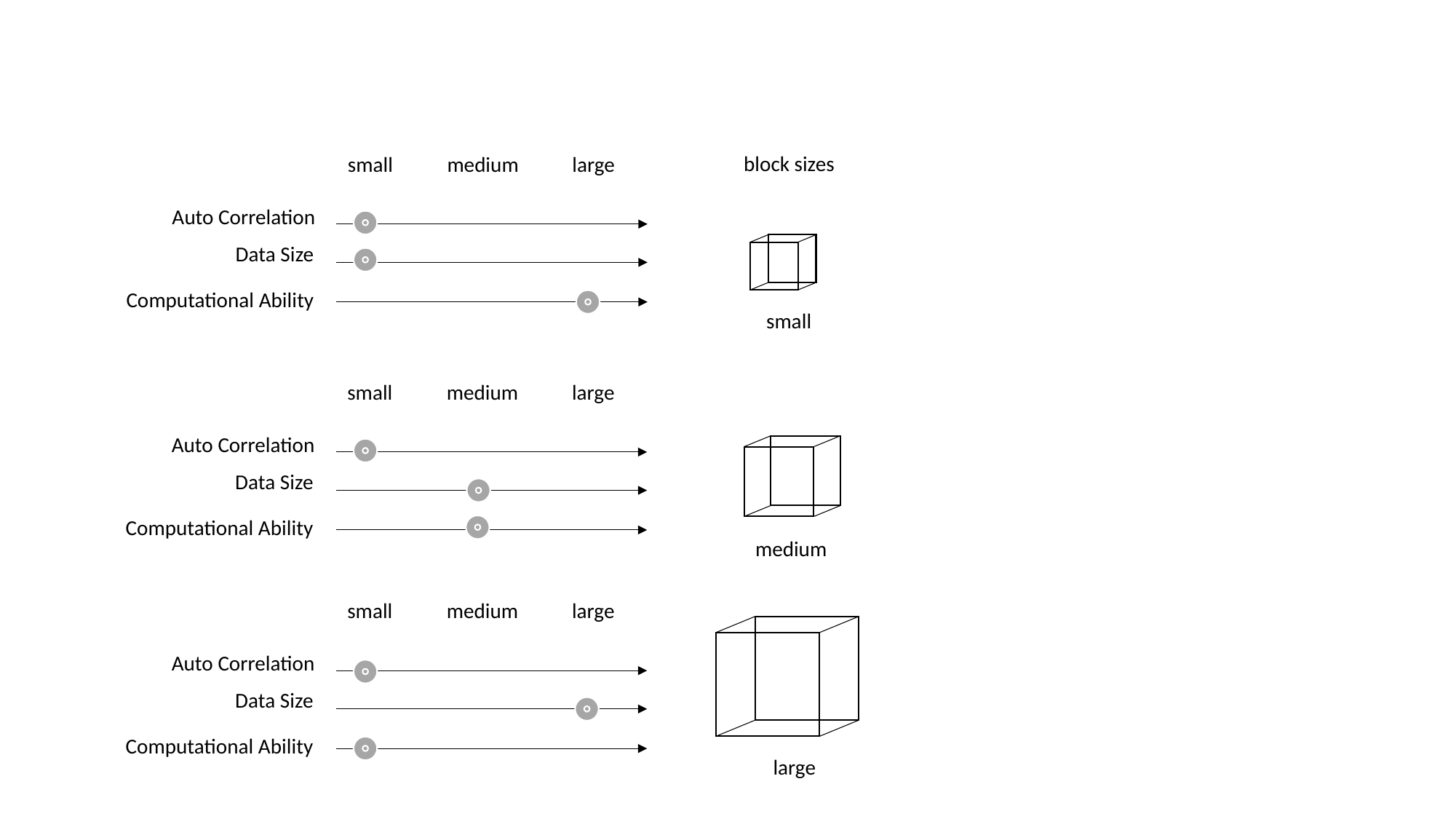

block sizes
small
medium
large
Auto Correlation

Data Size

Computational Ability

small
small
medium
large
Auto Correlation

Data Size

Computational Ability

medium
small
medium
large

Auto Correlation

Data Size

Computational Ability

large